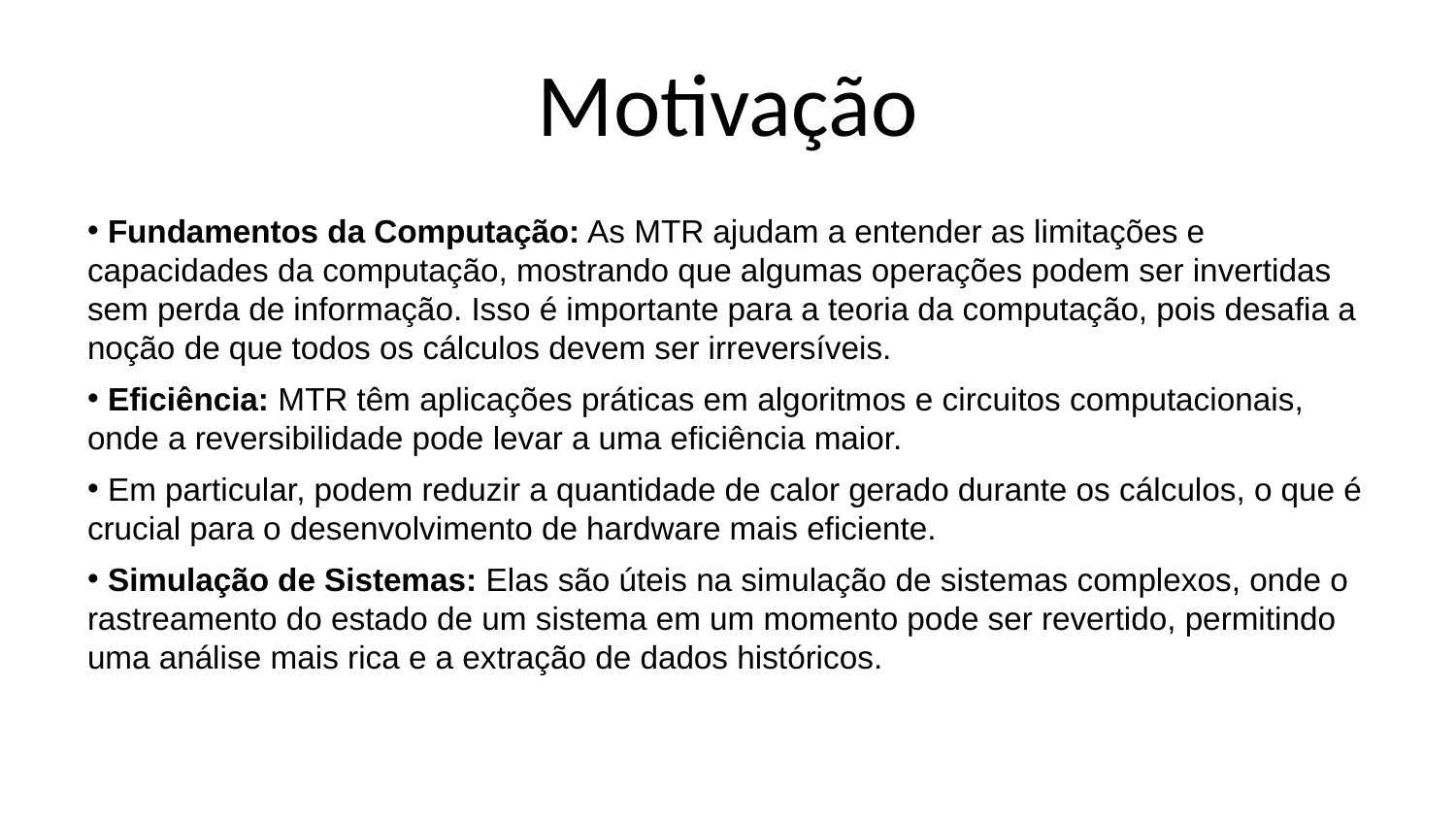

Motivação
 Fundamentos da Computação: As MTR ajudam a entender as limitações e capacidades da computação, mostrando que algumas operações podem ser invertidas sem perda de informação. Isso é importante para a teoria da computação, pois desafia a noção de que todos os cálculos devem ser irreversíveis.
 Eficiência: MTR têm aplicações práticas em algoritmos e circuitos computacionais, onde a reversibilidade pode levar a uma eficiência maior.
 Em particular, podem reduzir a quantidade de calor gerado durante os cálculos, o que é crucial para o desenvolvimento de hardware mais eficiente.
 Simulação de Sistemas: Elas são úteis na simulação de sistemas complexos, onde o rastreamento do estado de um sistema em um momento pode ser revertido, permitindo uma análise mais rica e a extração de dados históricos.